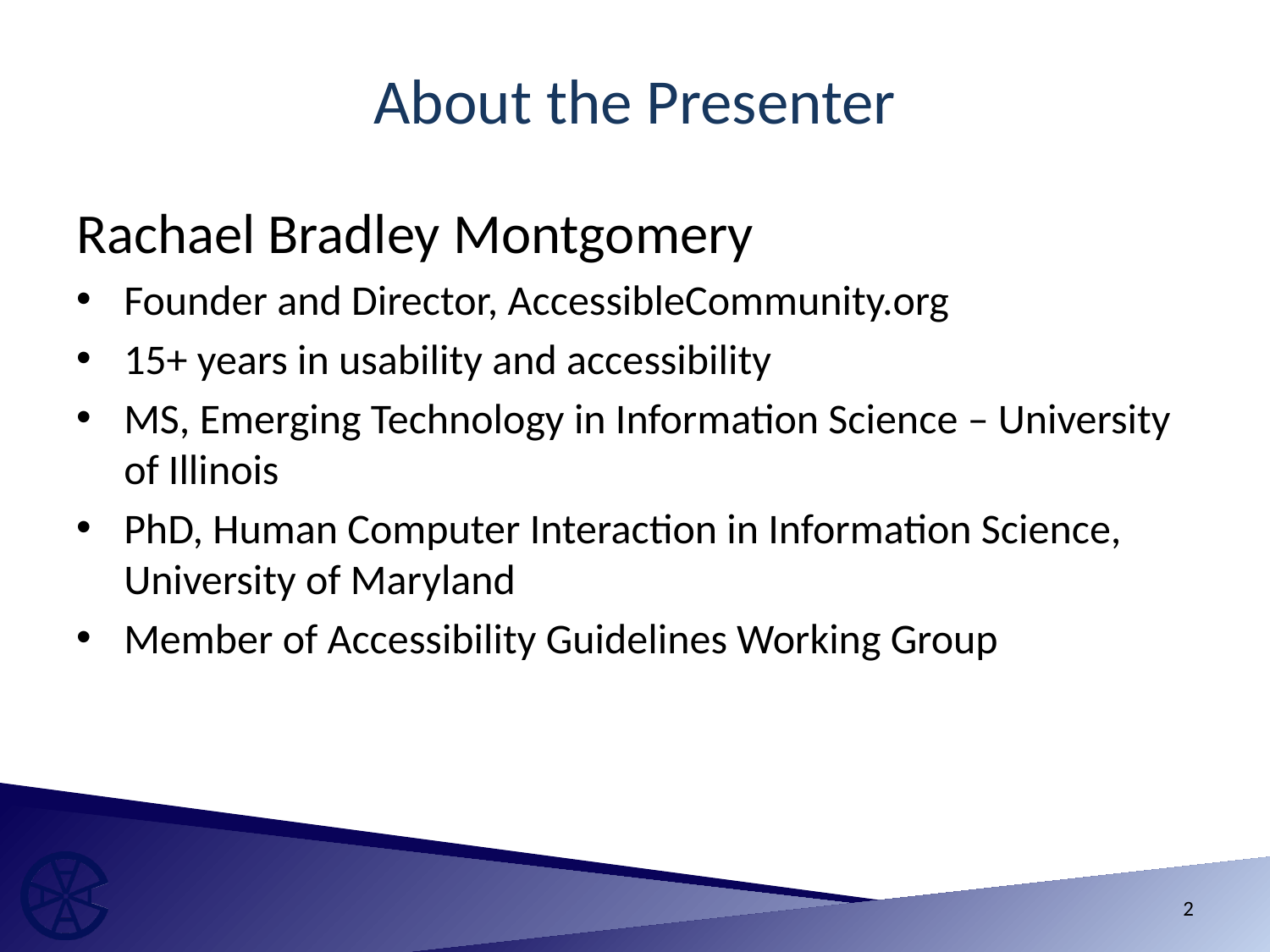

# About the Presenter
Rachael Bradley Montgomery
Founder and Director, AccessibleCommunity.org
15+ years in usability and accessibility
MS, Emerging Technology in Information Science – University of Illinois
PhD, Human Computer Interaction in Information Science, University of Maryland
Member of Accessibility Guidelines Working Group
2